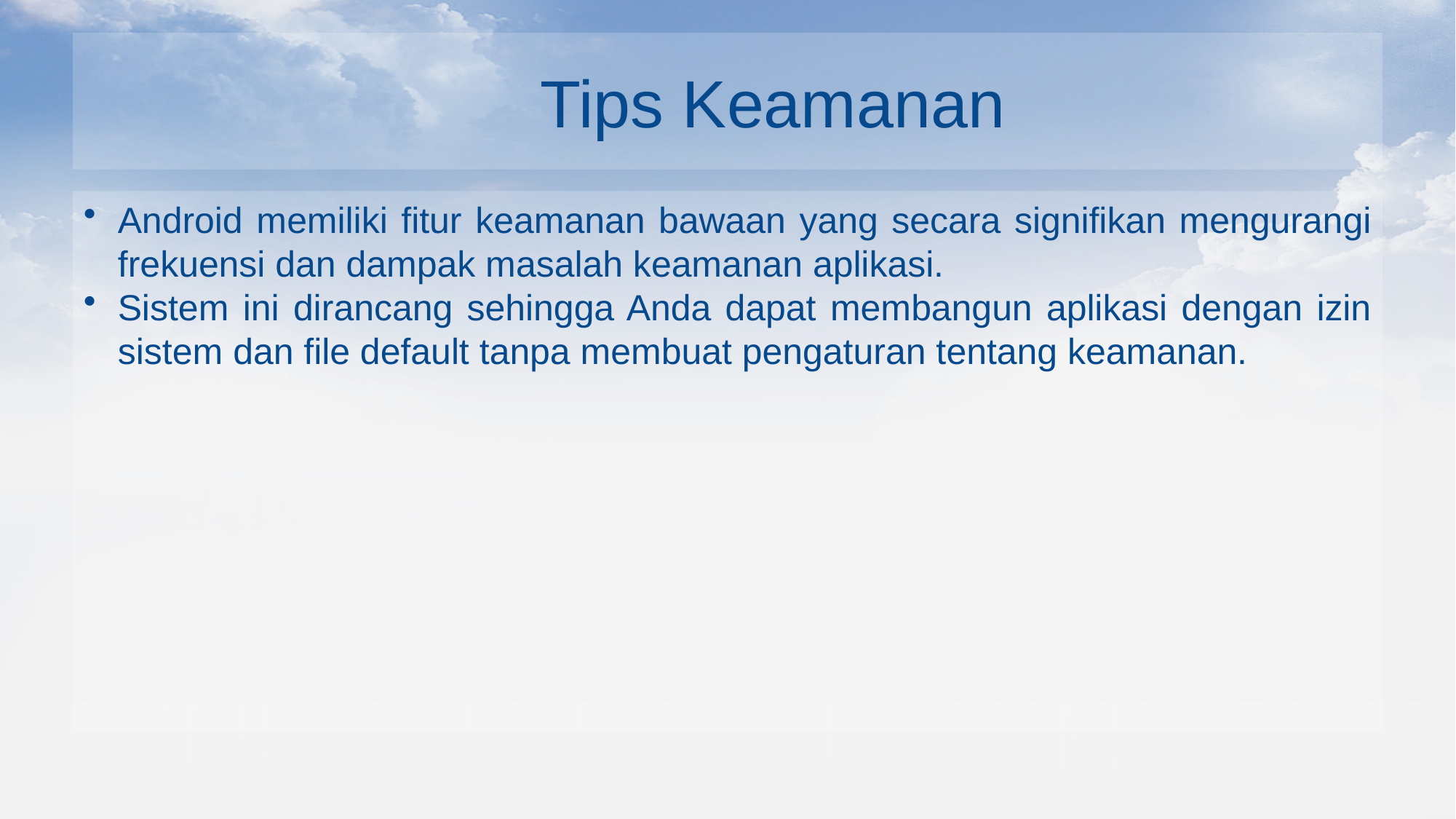

# Tips Keamanan
Android memiliki fitur keamanan bawaan yang secara signifikan mengurangi frekuensi dan dampak masalah keamanan aplikasi.
Sistem ini dirancang sehingga Anda dapat membangun aplikasi dengan izin sistem dan file default tanpa membuat pengaturan tentang keamanan.